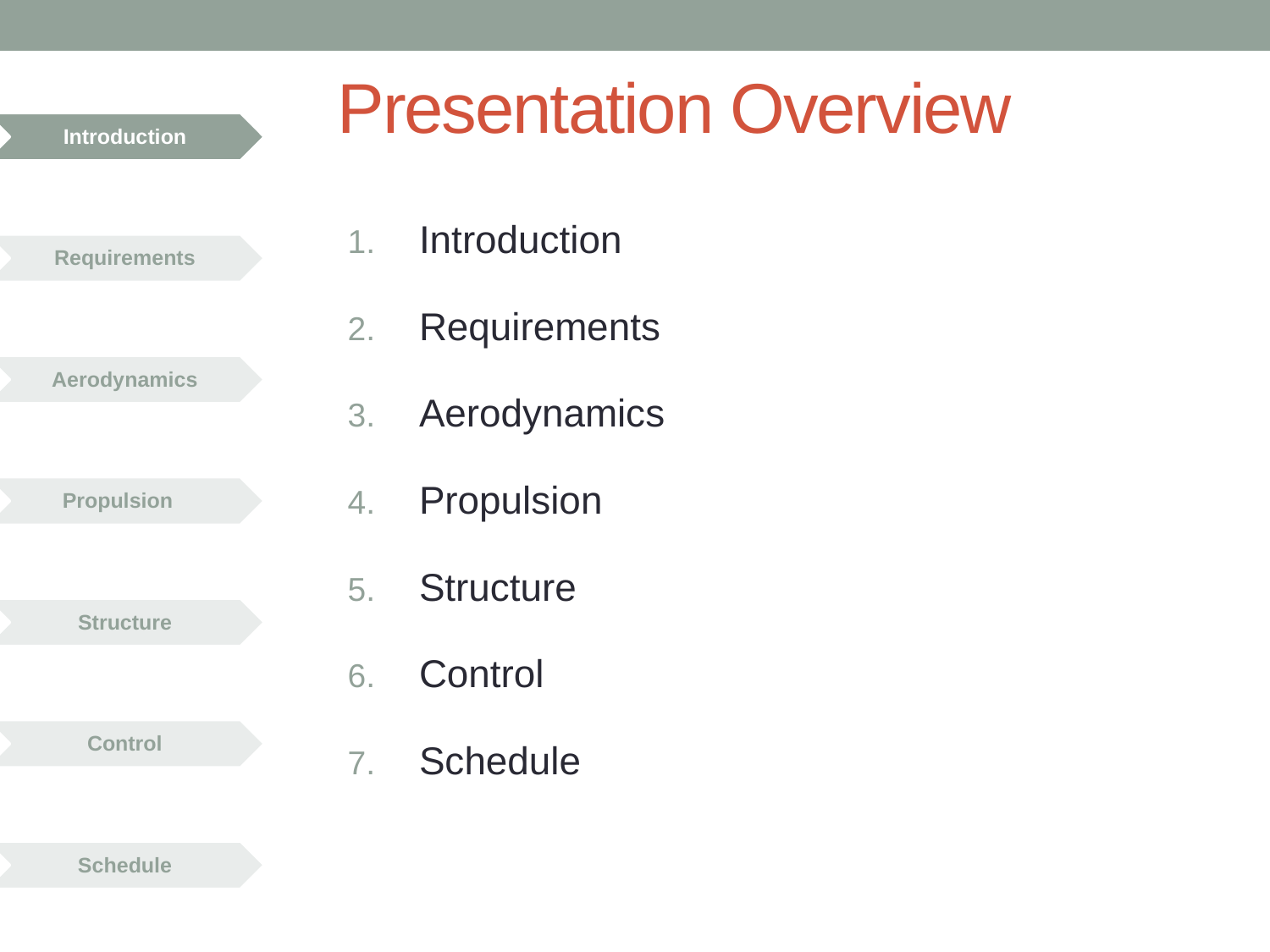

# Presentation Overview
Introduction
Requirements
Aerodynamics
Propulsion
Structure
Control
Schedule
Introduction
Requirements
Aerodynamics
Propulsion
Structure
Control
Schedule